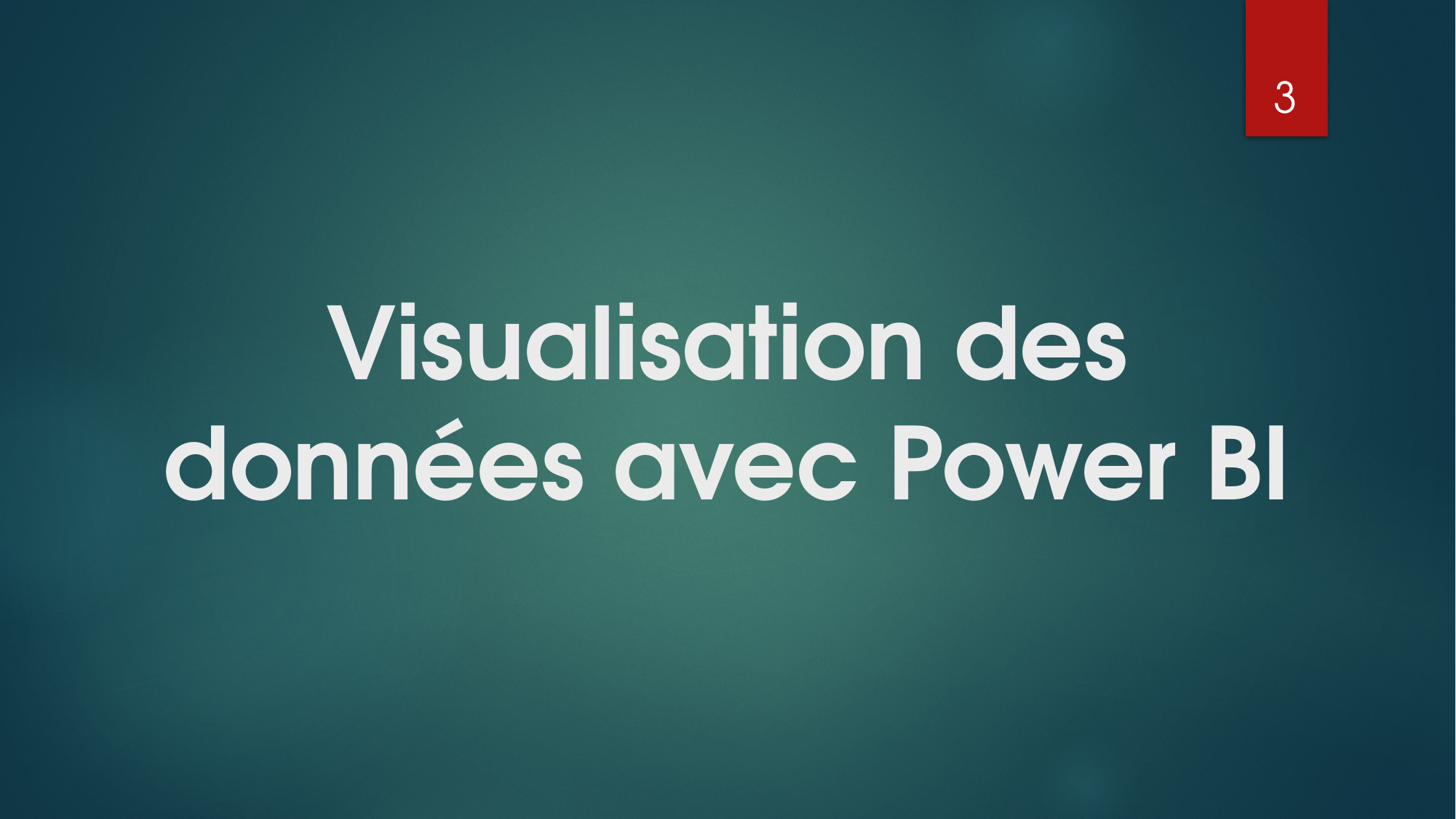

3
# Visualisation des données avec Power BI